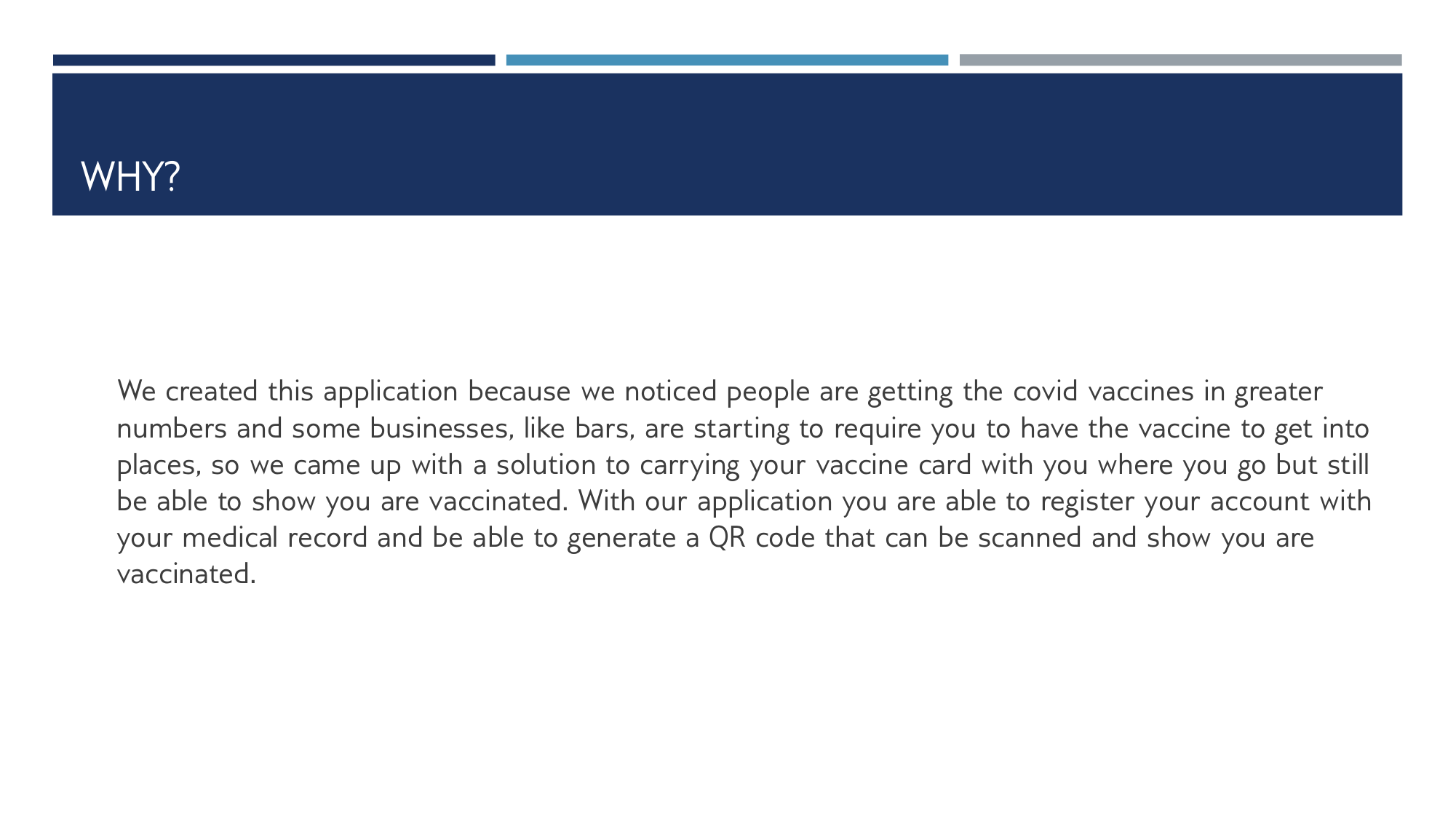

# WHY?
   We created this application because we noticed people are getting the covid vaccines in greater numbers and some businesses, like bars, are starting to require you to have the vaccine to get into places, so we came up with a solution to carrying your vaccine card with you where you go but still be able to show you are vaccinated. With our application you are able to register your account with your medical record and be able to generate a QR code that can be scanned and show you are vaccinated.